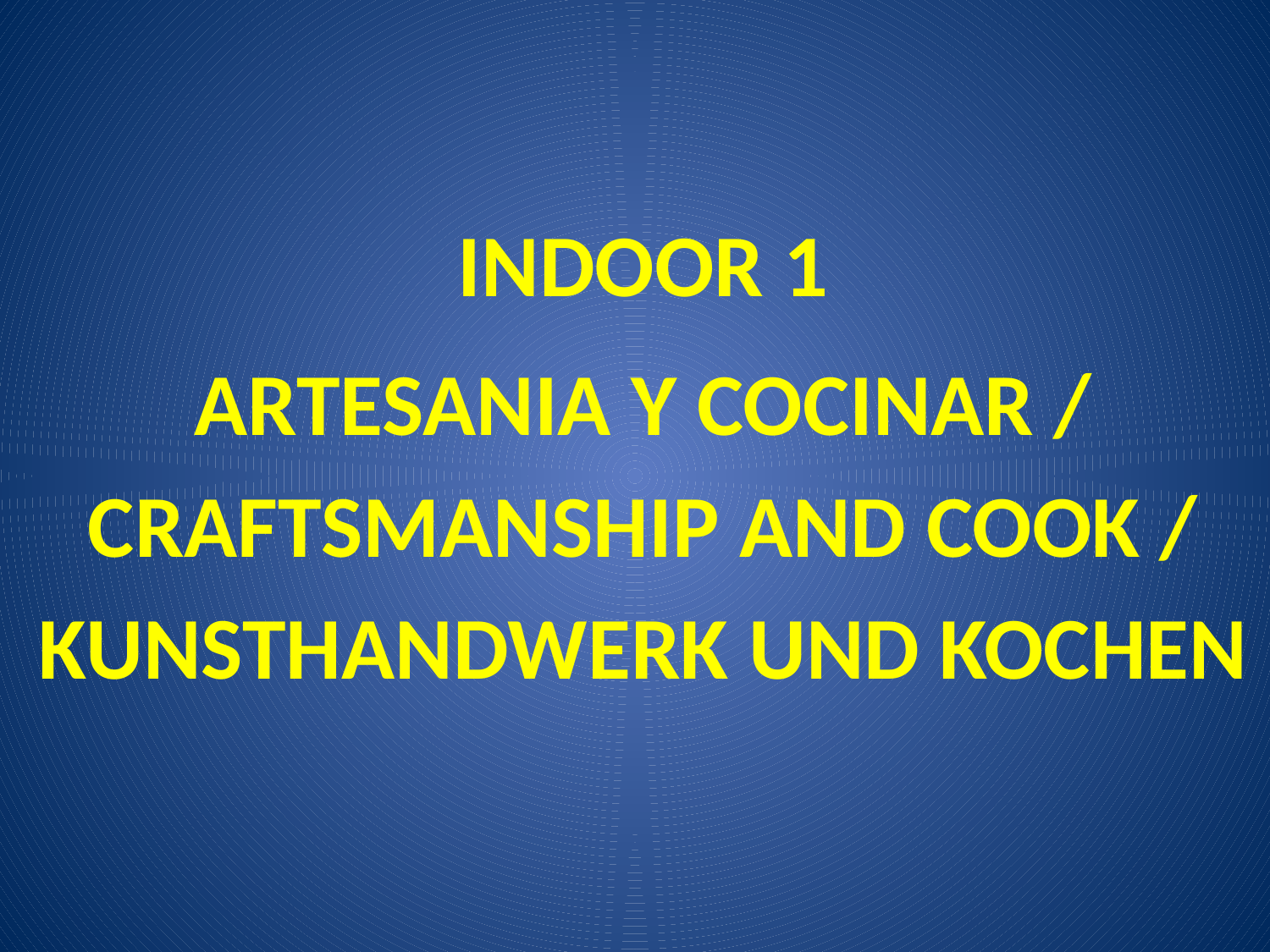

INDOOR 1
ARTESANIA y COCINAR / craftsmanship and cook / KUNSTHANDWERK UND KOCHEN